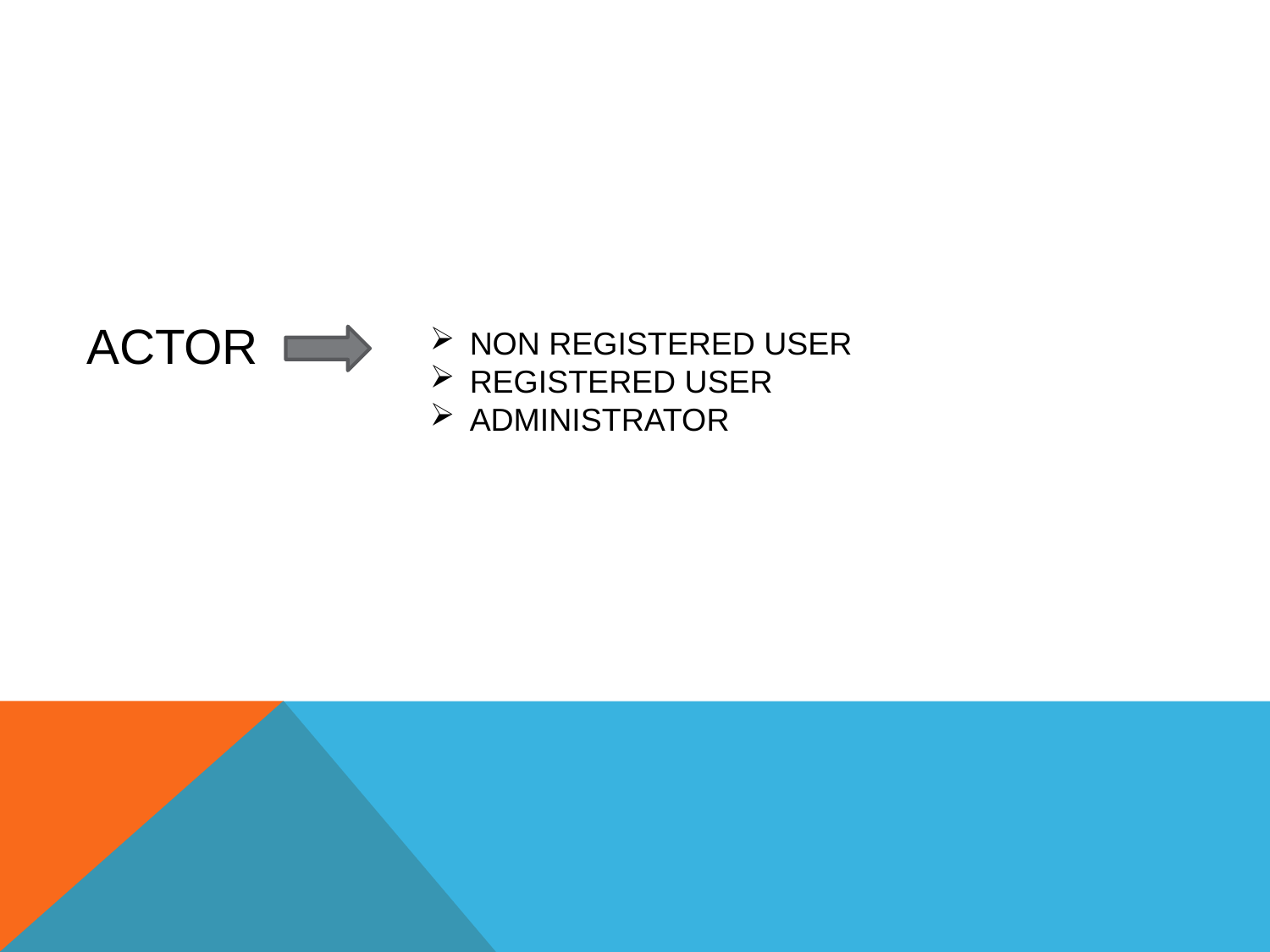

# ACTOR
NON REGISTERED USER
REGISTERED USER
ADMINISTRATOR